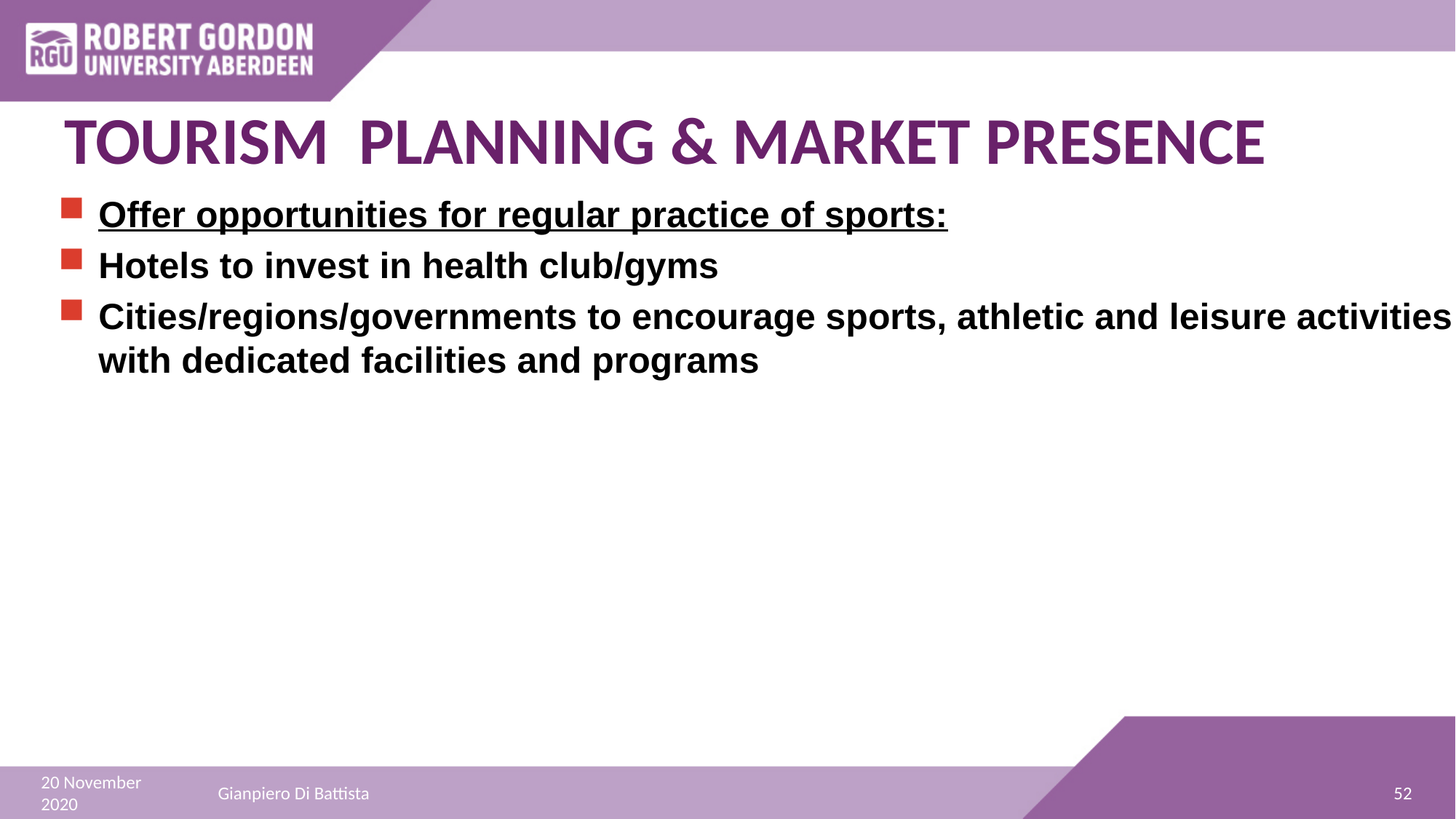

# TOURISM  PLANNING & MARKET PRESENCE
Offer opportunities for regular practice of sports:
Hotels to invest in health club/gyms
Cities/regions/governments to encourage sports, athletic and leisure activities with dedicated facilities and programs
52
20 November 2020
Gianpiero Di Battista